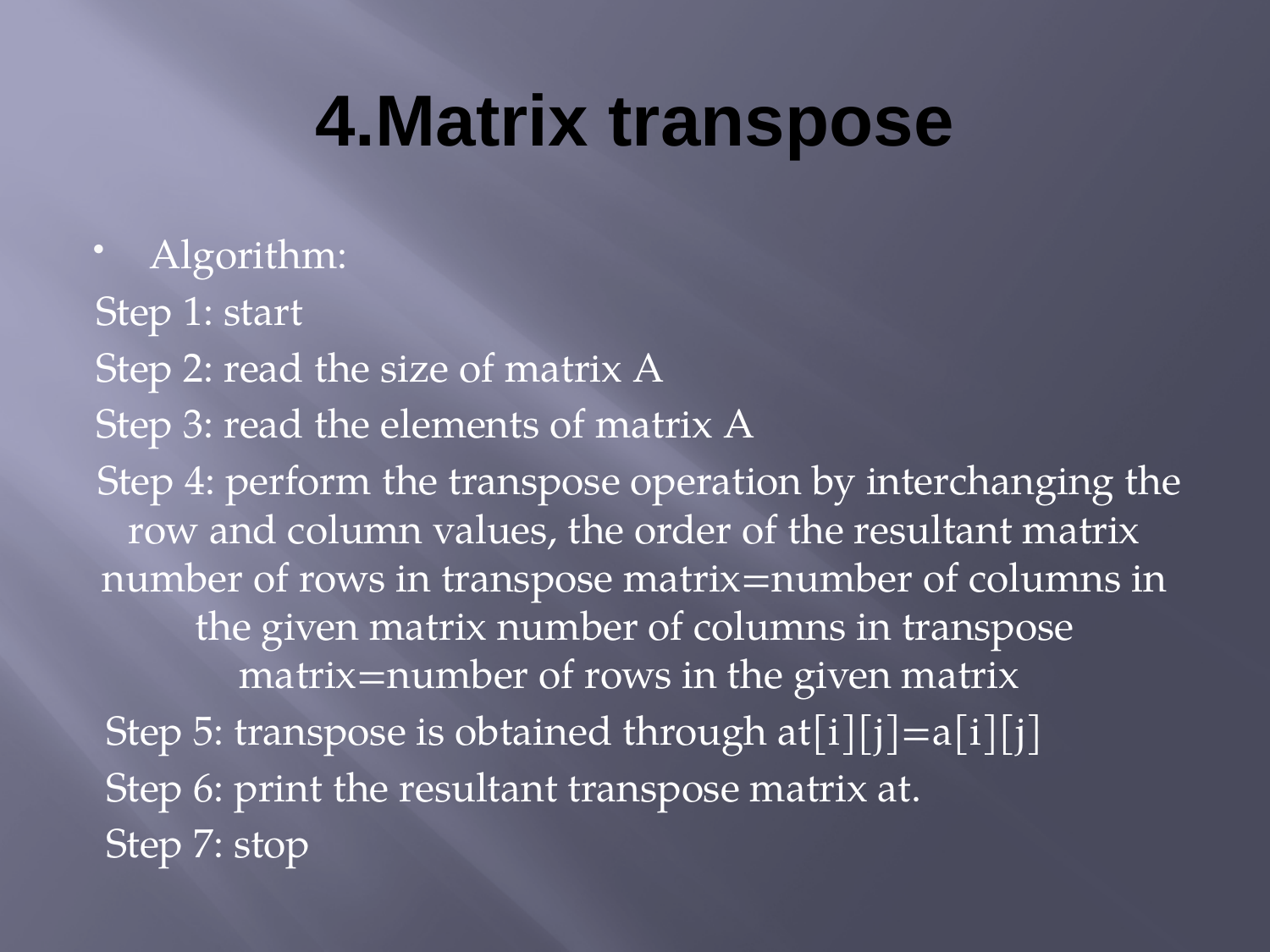

# 4.Matrix transpose
Algorithm:
  Step 1: start
  Step 2: read the size of matrix A
  Step 3: read the elements of matrix A
 Step 4: perform the transpose operation by interchanging the row and column values, the order of the resultant matrix number of rows in transpose matrix=number of columns in the given matrix number of columns in transpose matrix=number of rows in the given matrix
   Step 5: transpose is obtained through at[i][j]=a[i][j]
   Step 6: print the resultant transpose matrix at.
   Step 7: stop